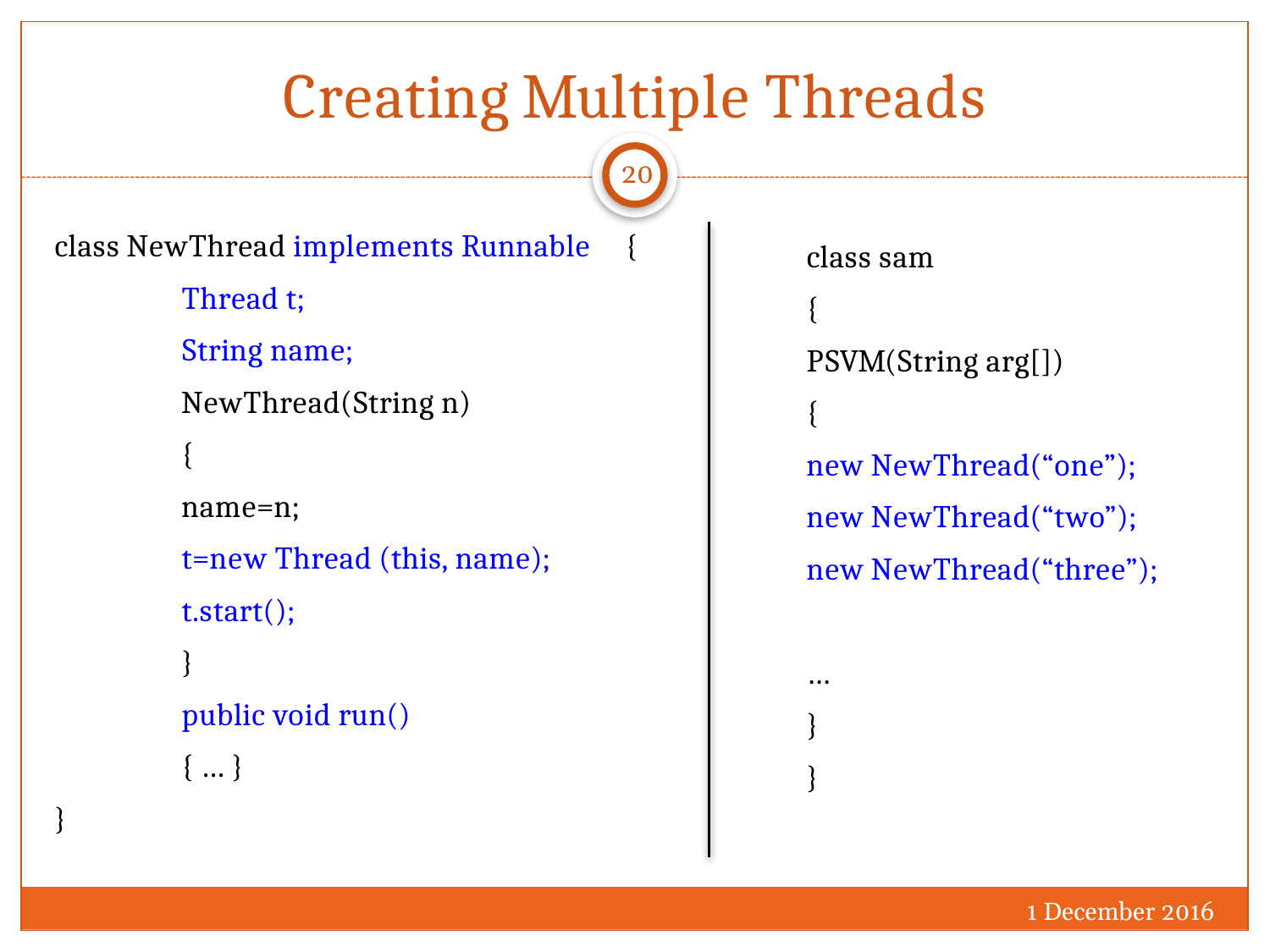

# Creating Multiple Threads
20
class NewThread implements Runnable     {
	Thread t;
	String name;
	NewThread(String n)
	{
	name=n;
	t=new Thread (this, name);
	t.start();
	}
	public void run()
	{ … }
}
class sam
{
PSVM(String arg[])
{
new NewThread(“one”);
new NewThread(“two”);
new NewThread(“three”);

…
}
}
1 December 2016